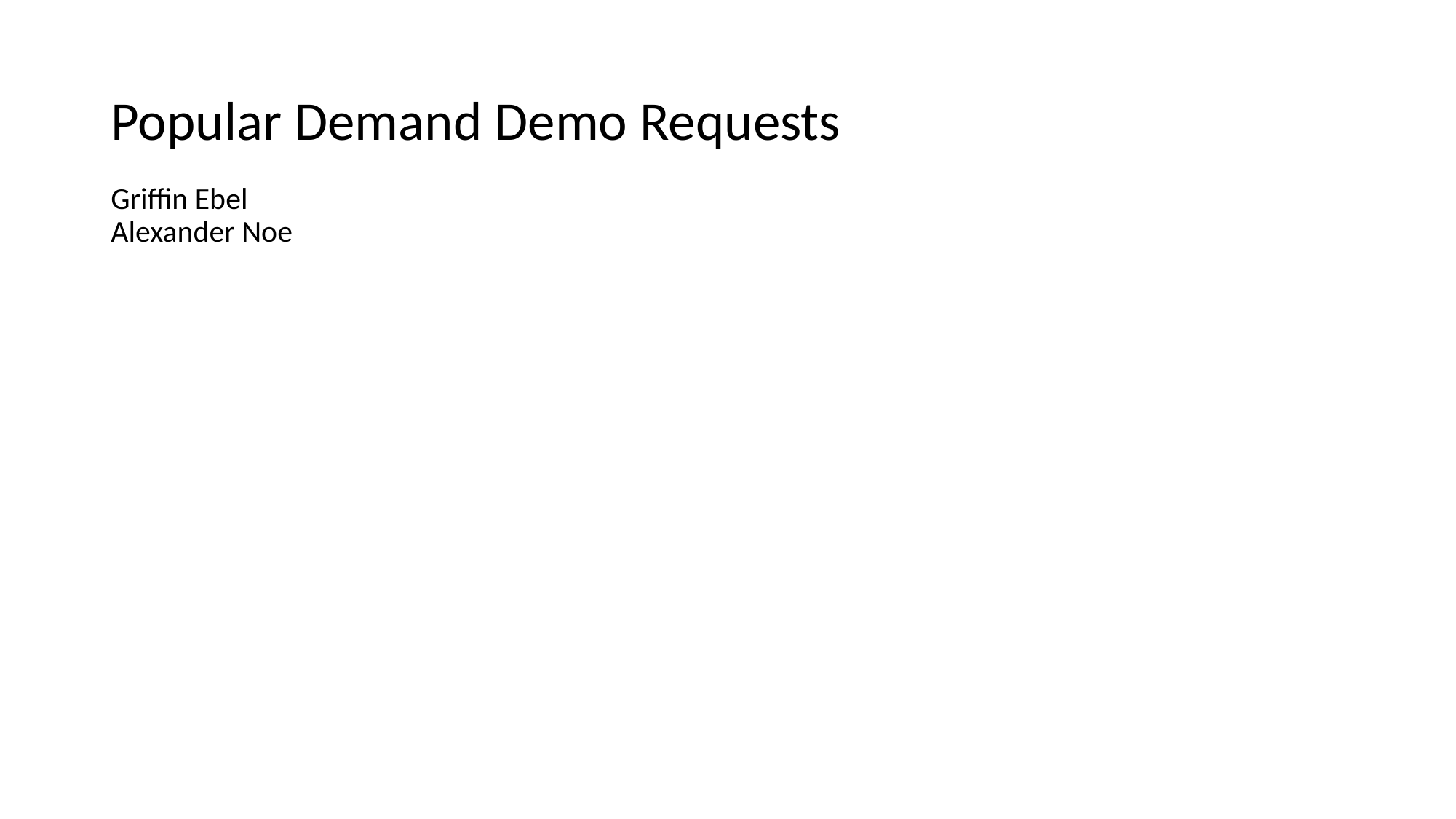

# Popular Demand Demo Requests
Griffin Ebel
Alexander Noe